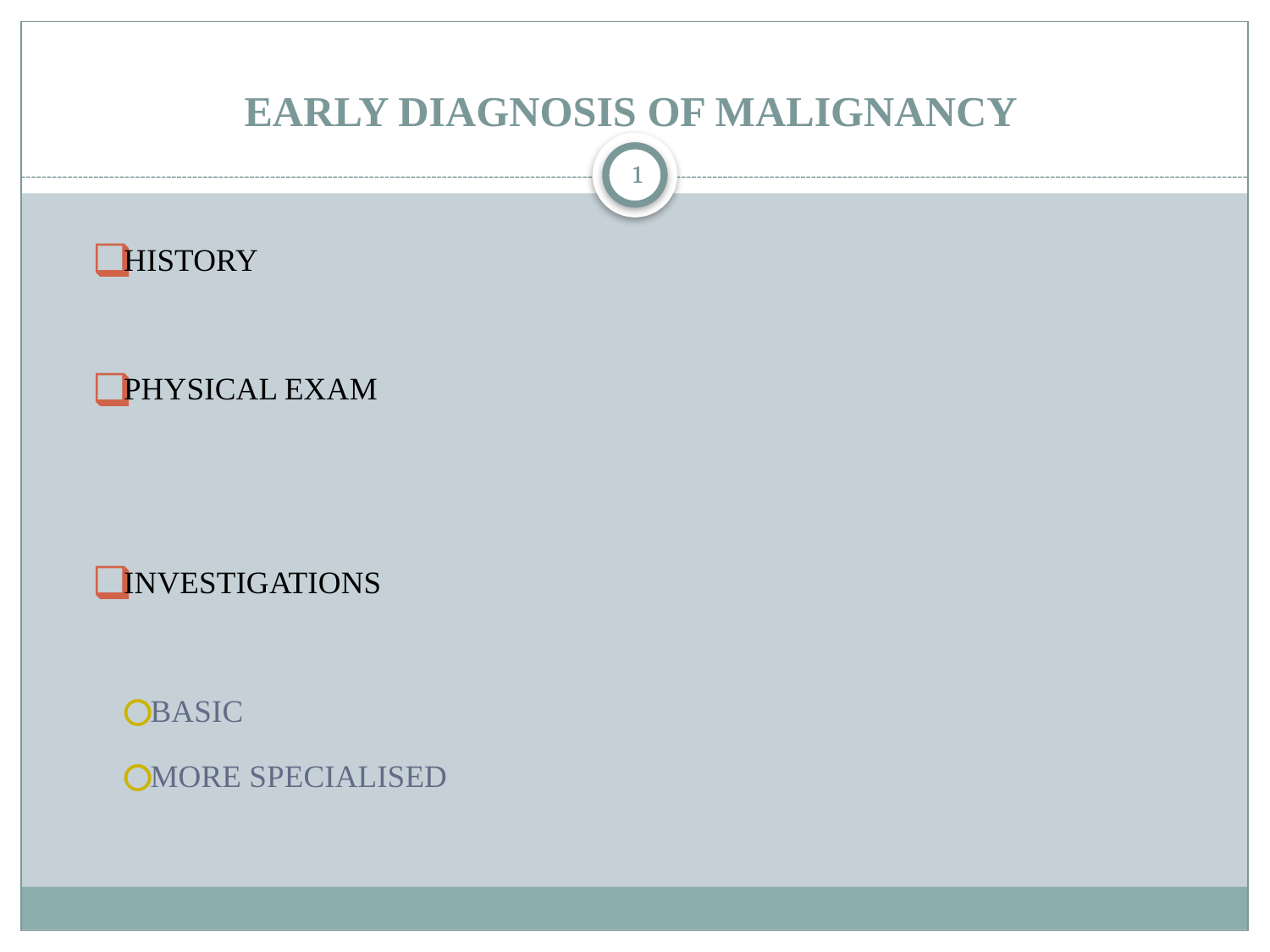

# EARLY DIAGNOSIS OF MALIGNANCY
1

HISTORY

PHYSICAL EXAM

INVESTIGATIONS

BASIC
MORE SPECIALISED